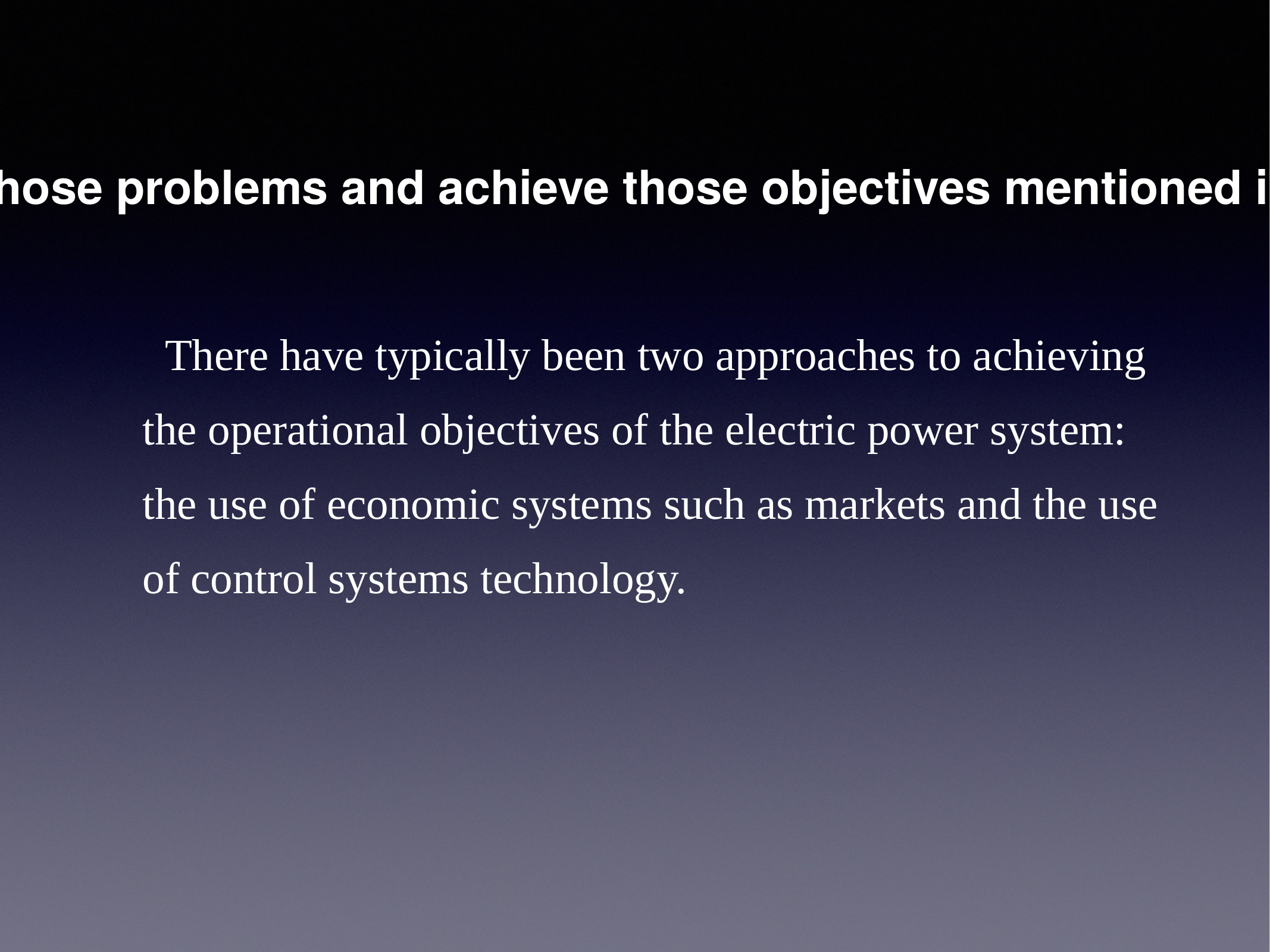

How do we solve those problems and achieve those objectives mentioned in previous slides?
	  There have typically been two approaches to achieving the operational objectives of the electric power system: the use of economic systems such as markets and the use of control systems technology.